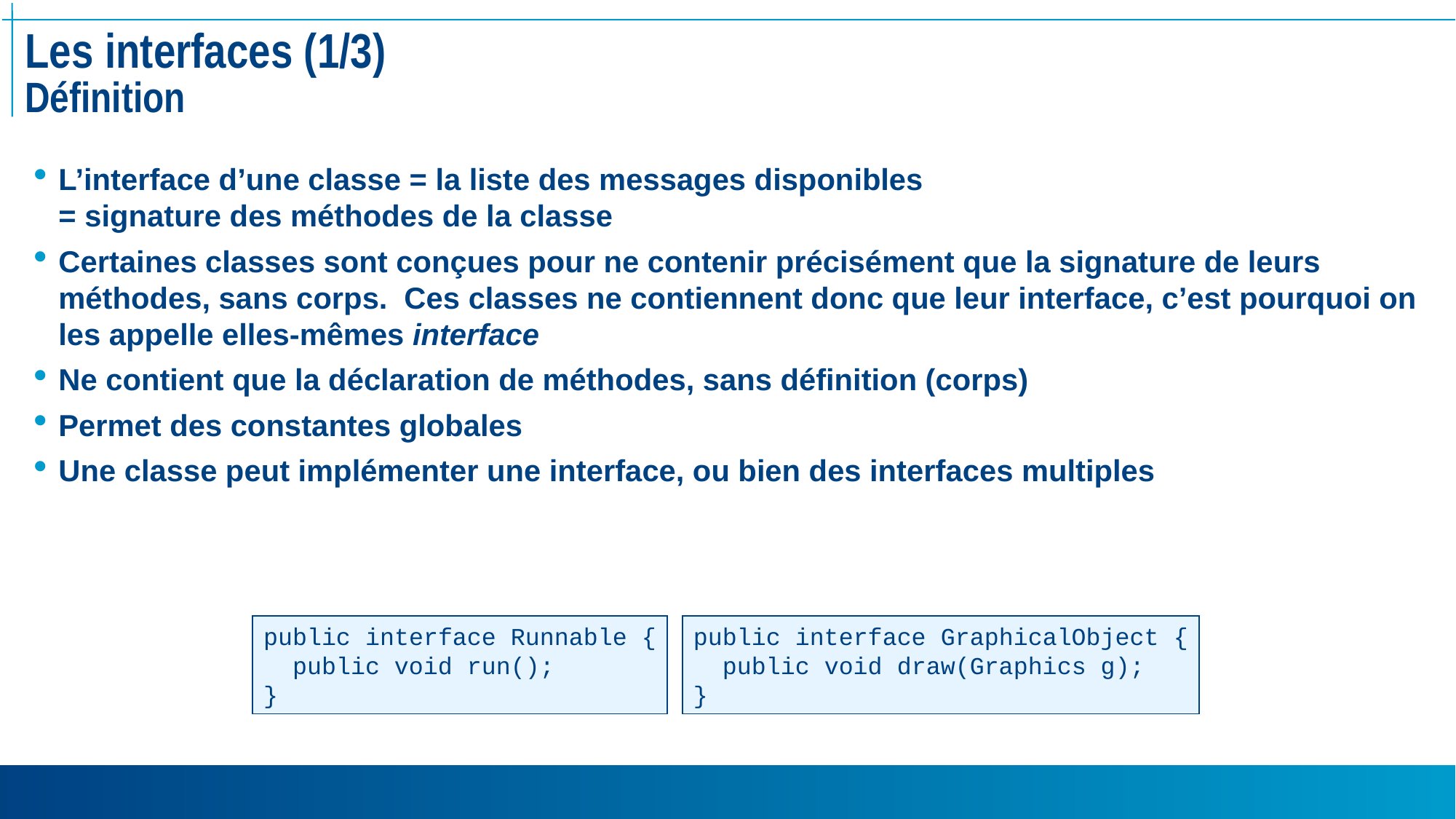

# Les interfaces (1/3) Définition
L’interface d’une classe = la liste des messages disponibles
= signature des méthodes de la classe
Certaines classes sont conçues pour ne contenir précisément que la signature de leurs méthodes, sans corps.  Ces classes ne contiennent donc que leur interface, c’est pourquoi on les appelle elles-mêmes interface
Ne contient que la déclaration de méthodes, sans définition (corps)
Permet des constantes globales
Une classe peut implémenter une interface, ou bien des interfaces multiples
public interface Runnable {
  public void run();
}
public interface GraphicalObject {
  public void draw(Graphics g);
}